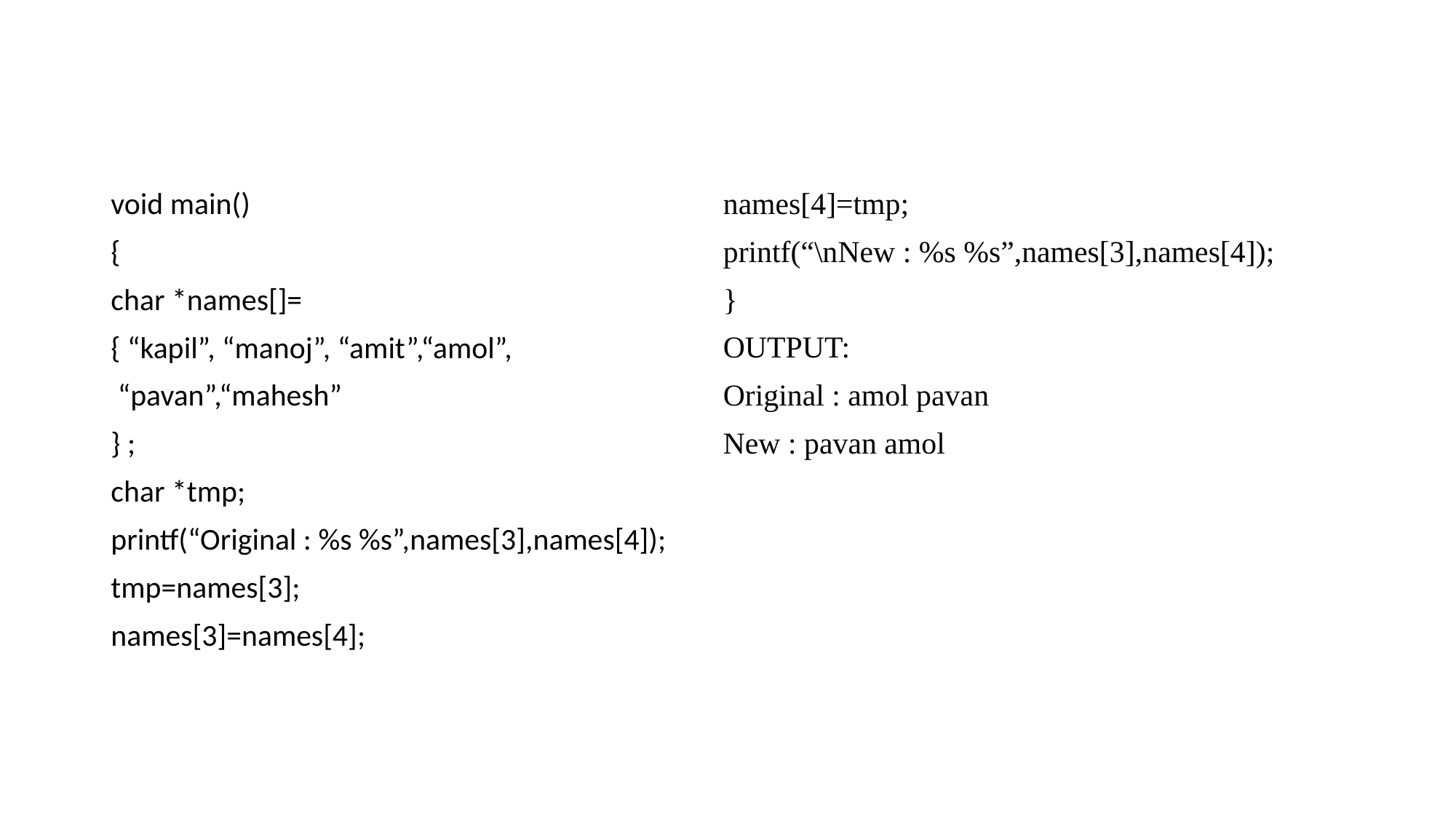

#
void main()
{
char *names[]=
{ “kapil”, “manoj”, “amit”,“amol”,
 “pavan”,“mahesh”
} ;
char *tmp;
printf(“Original : %s %s”,names[3],names[4]);
tmp=names[3];
names[3]=names[4];
names[4]=tmp;
printf(“\nNew : %s %s”,names[3],names[4]);
}
OUTPUT:
Original : amol pavan
New : pavan amol